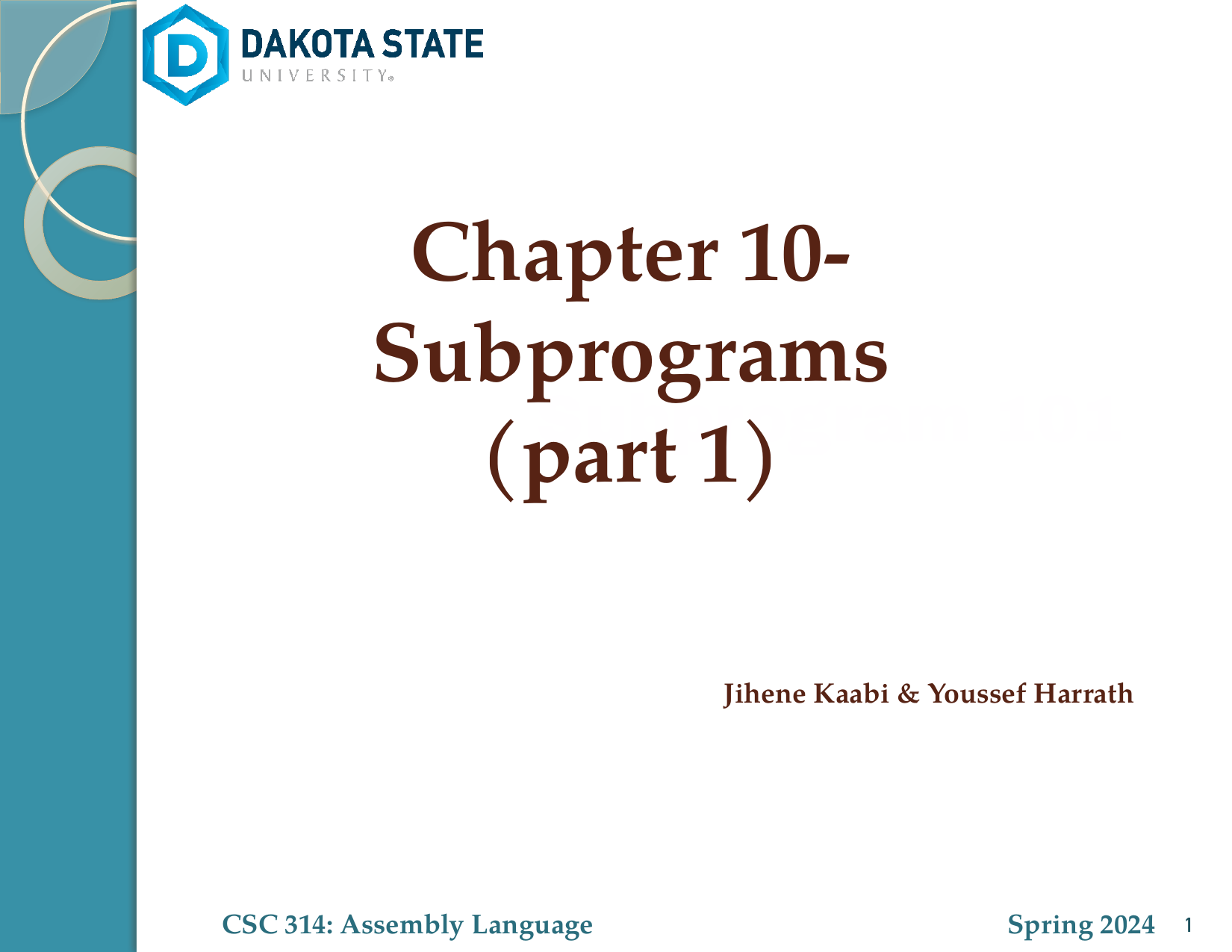

Chapter 10-Subprograms
(part 1)
Subprogram 101

Jihene Kaabi & Youssef Harrath
1